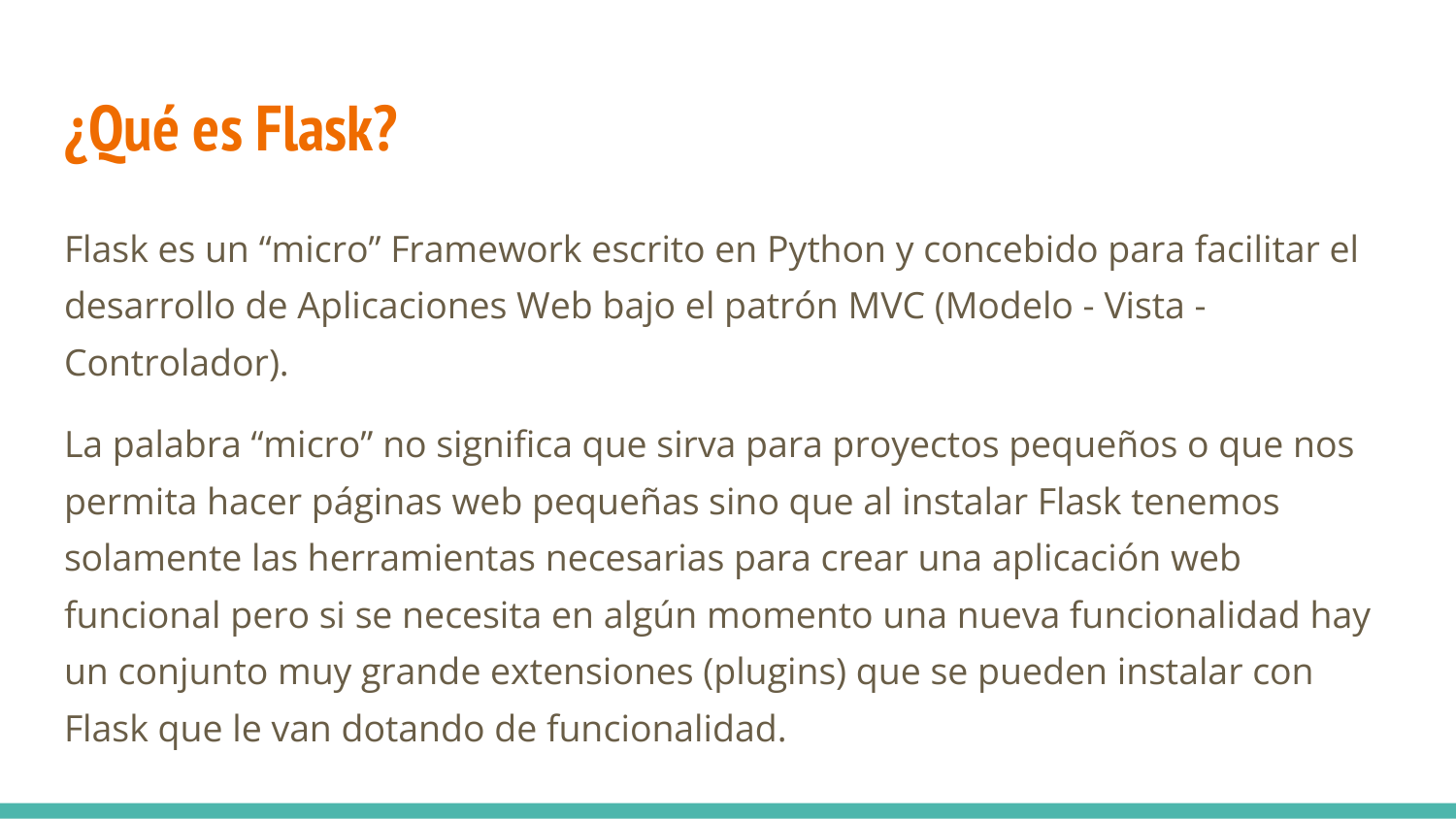

# ¿Qué es Flask?
Flask es un “micro” Framework escrito en Python y concebido para facilitar el desarrollo de Aplicaciones Web bajo el patrón MVC (Modelo - Vista - Controlador).
La palabra “micro” no significa que sirva para proyectos pequeños o que nos permita hacer páginas web pequeñas sino que al instalar Flask tenemos solamente las herramientas necesarias para crear una aplicación web funcional pero si se necesita en algún momento una nueva funcionalidad hay un conjunto muy grande extensiones (plugins) que se pueden instalar con Flask que le van dotando de funcionalidad.